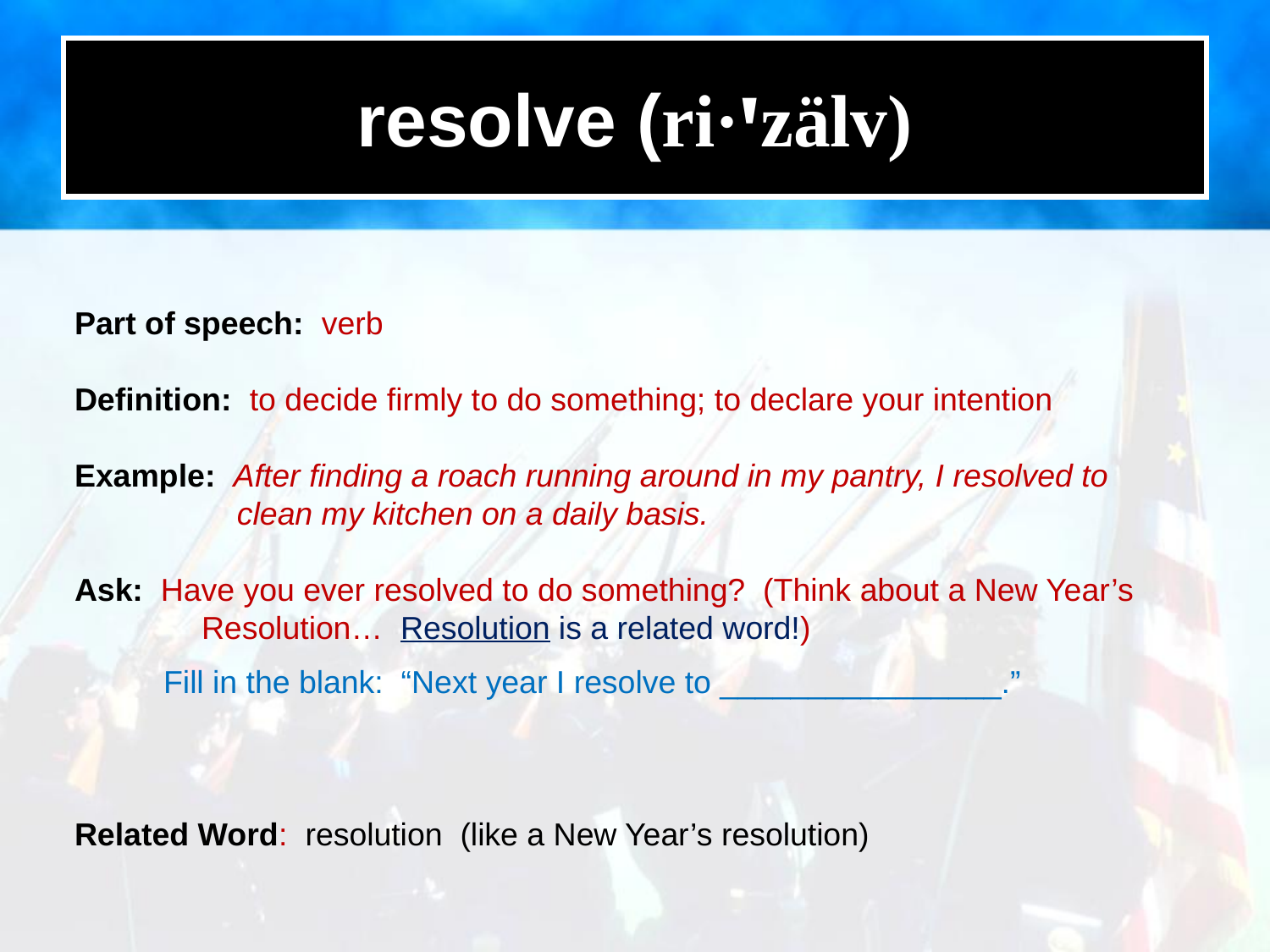

# resolve (ri·ꞌzälv)
Part of speech:  verb

Definition:  to decide firmly to do something; to declare your intention

Example:  After finding a roach running around in my pantry, I resolved to 	    clean my kitchen on a daily basis.

Ask:  Have you ever resolved to do something?  (Think about a New Year’s    	Resolution…  Resolution is a related word!)

          Fill in the blank:  “Next year I resolve to ________________.”

Related Word:  resolution  (like a New Year’s resolution)